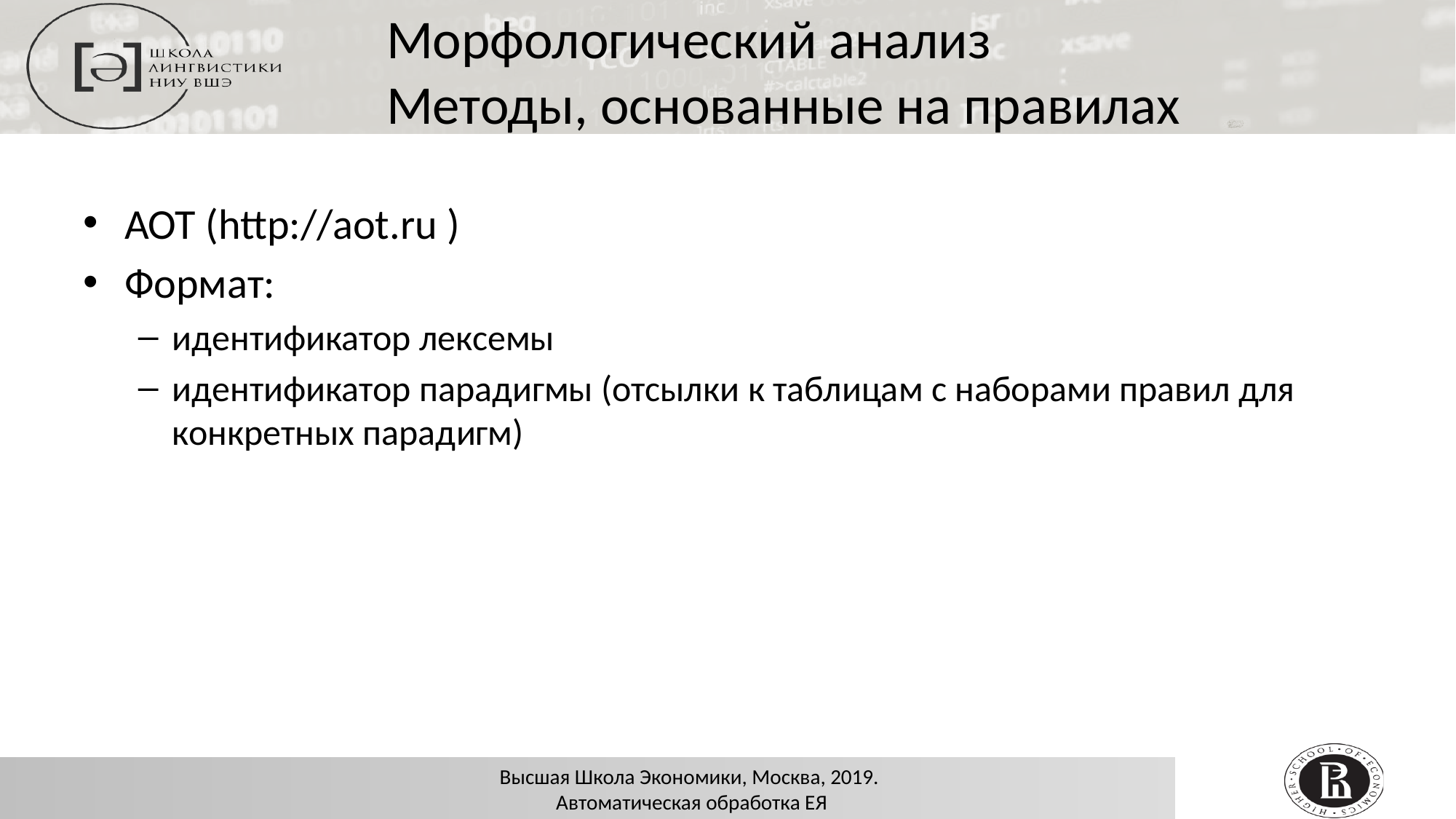

Морфологический анализ
Методы, основанные на правилах
АОТ (http://aot.ru )
Формат:
идентификатор лексемы
идентификатор парадигмы (отсылки к таблицам с наборами правил для конкретных парадигм)